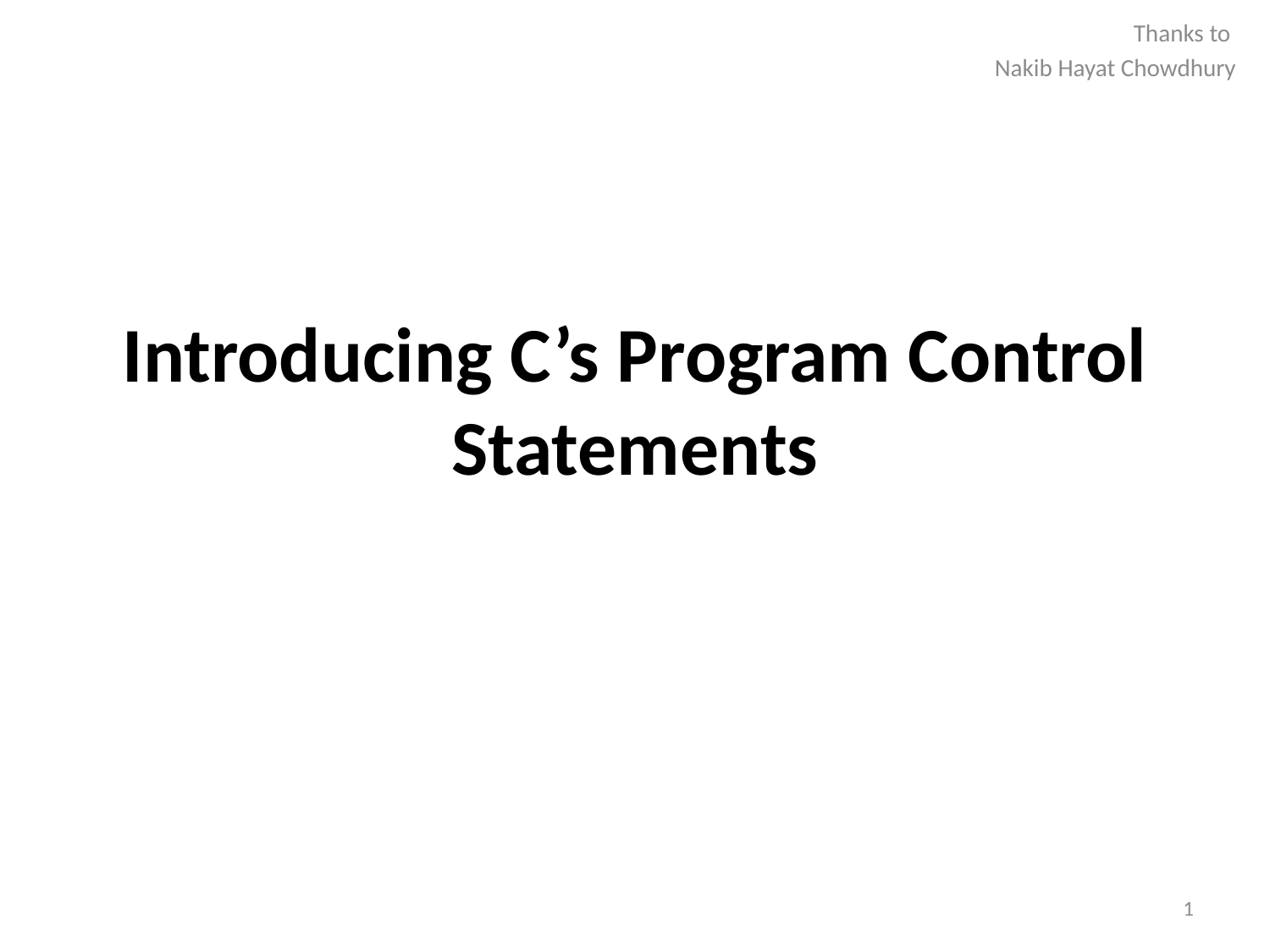

Thanks to
Nakib Hayat Chowdhury
# Introducing C’s Program Control Statements
1